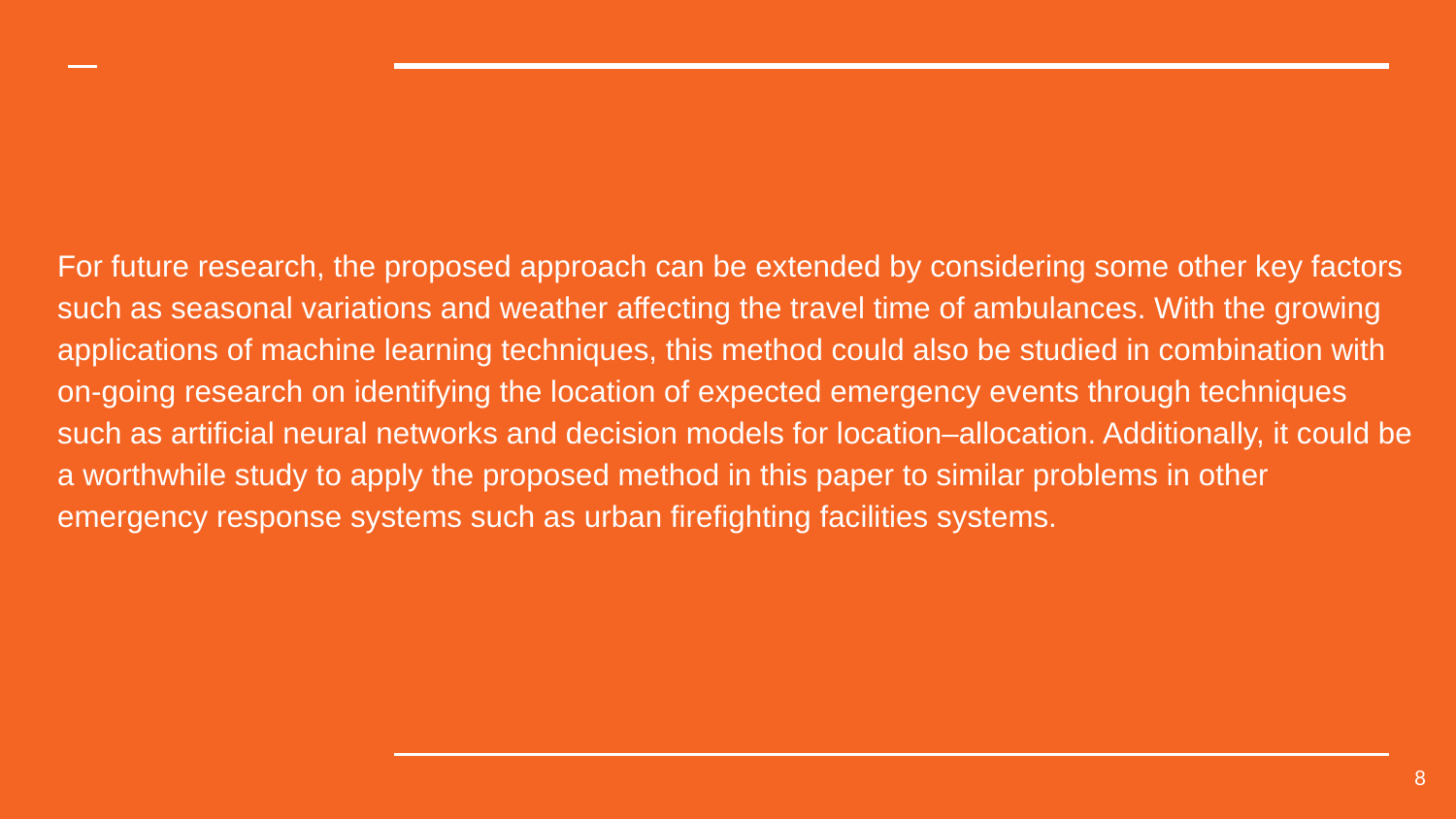

For future research, the proposed approach can be extended by considering some other key factors such as seasonal variations and weather affecting the travel time of ambulances. With the growing applications of machine learning techniques, this method could also be studied in combination with on-going research on identifying the location of expected emergency events through techniques such as artificial neural networks and decision models for location–allocation. Additionally, it could be a worthwhile study to apply the proposed method in this paper to similar problems in other emergency response systems such as urban firefighting facilities systems.

8